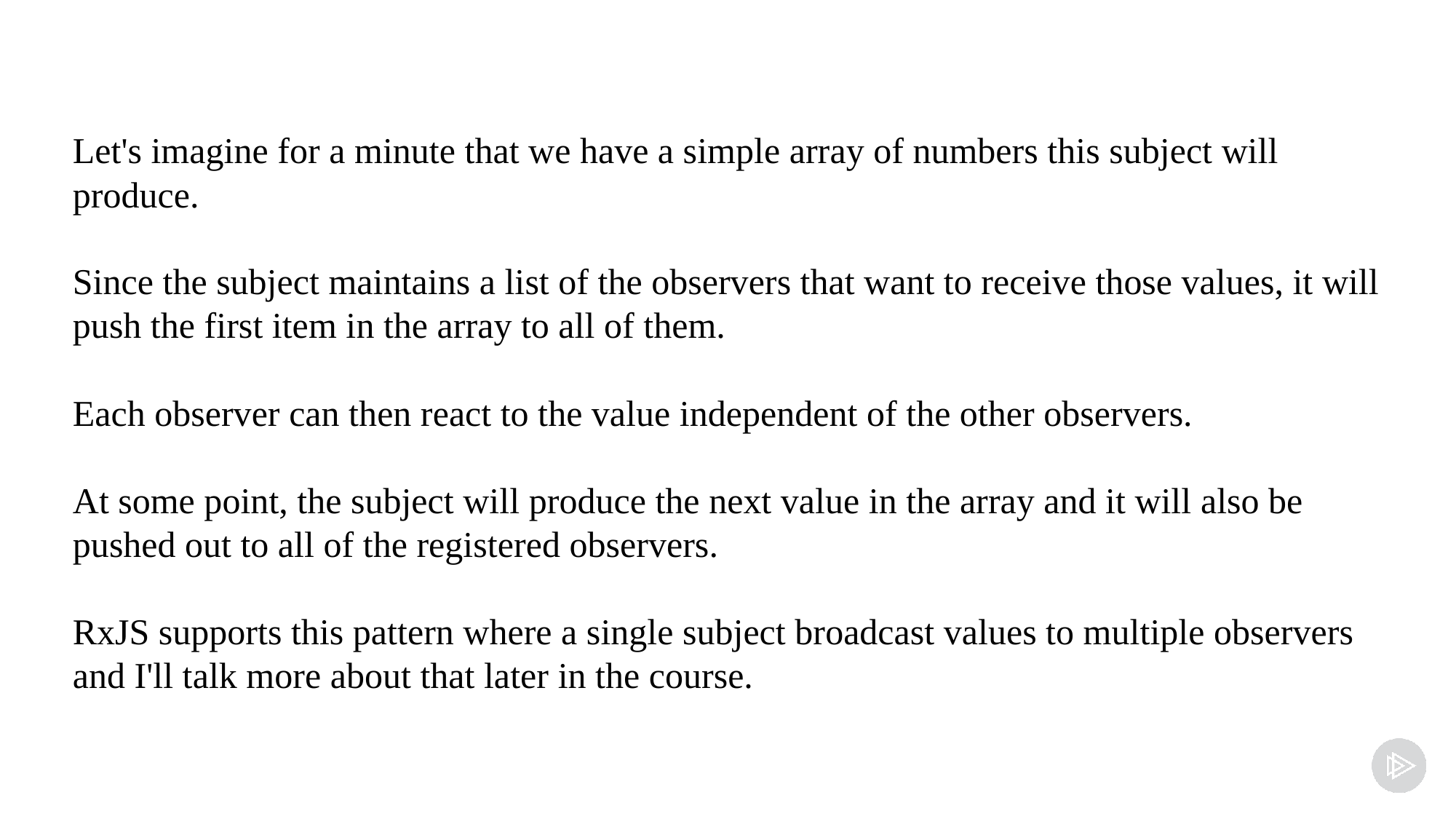

Let's imagine for a minute that we have a simple array of numbers this subject will produce.

Since the subject maintains a list of the observers that want to receive those values, it will push the first item in the array to all of them.

Each observer can then react to the value independent of the other observers.

At some point, the subject will produce the next value in the array and it will also be pushed out to all of the registered observers.

RxJS supports this pattern where a single subject broadcast values to multiple observers and I'll talk more about that later in the course.